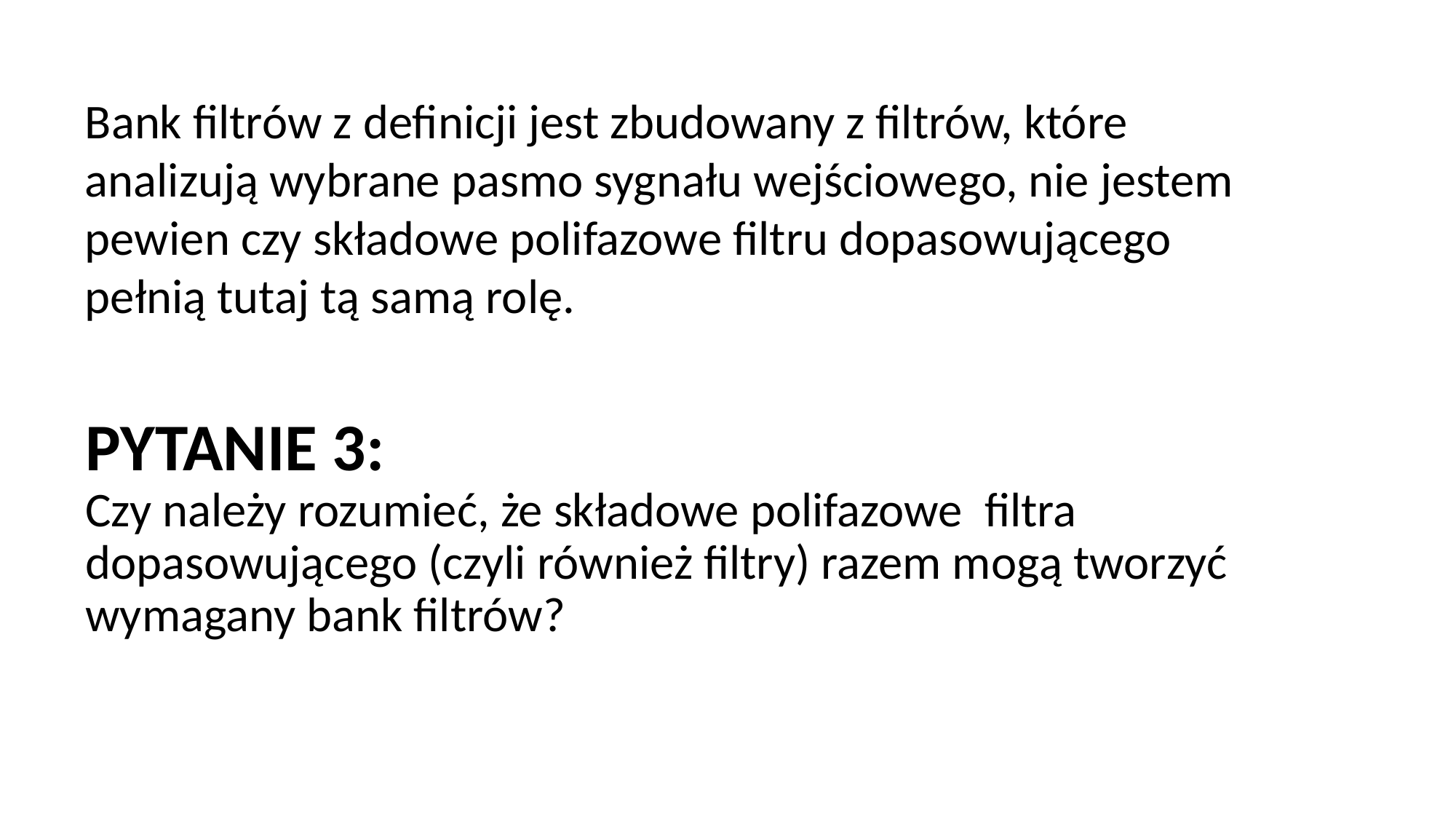

Bank filtrów z definicji jest zbudowany z filtrów, które analizują wybrane pasmo sygnału wejściowego, nie jestem pewien czy składowe polifazowe filtru dopasowującego pełnią tutaj tą samą rolę.
# PYTANIE 3: Czy należy rozumieć, że składowe polifazowe  filtra dopasowującego (czyli również filtry) razem mogą tworzyć wymagany bank filtrów?